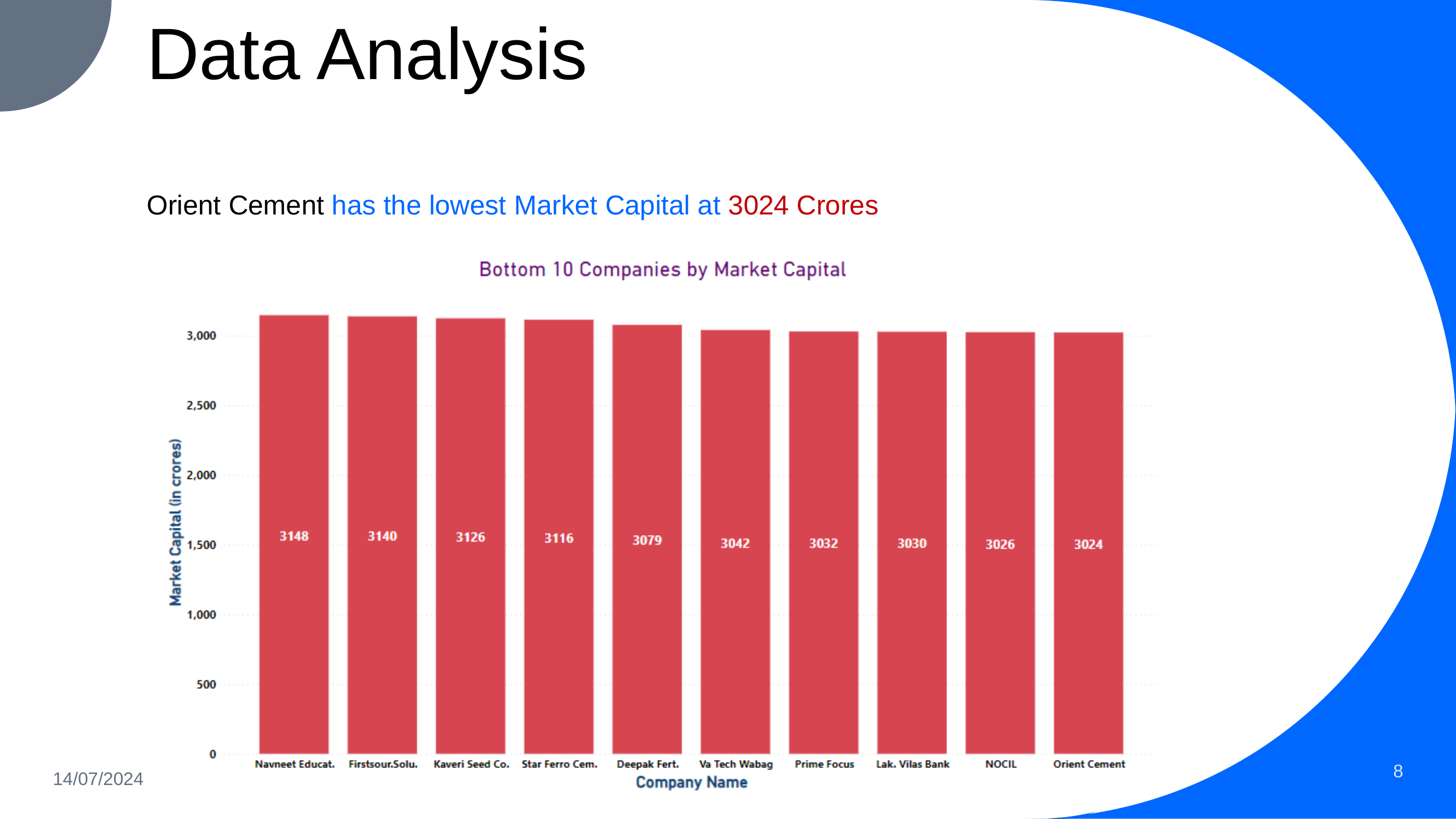

Data Analysis
Orient Cement has the lowest Market Capital at 3024 Crores

8
14/07/2024